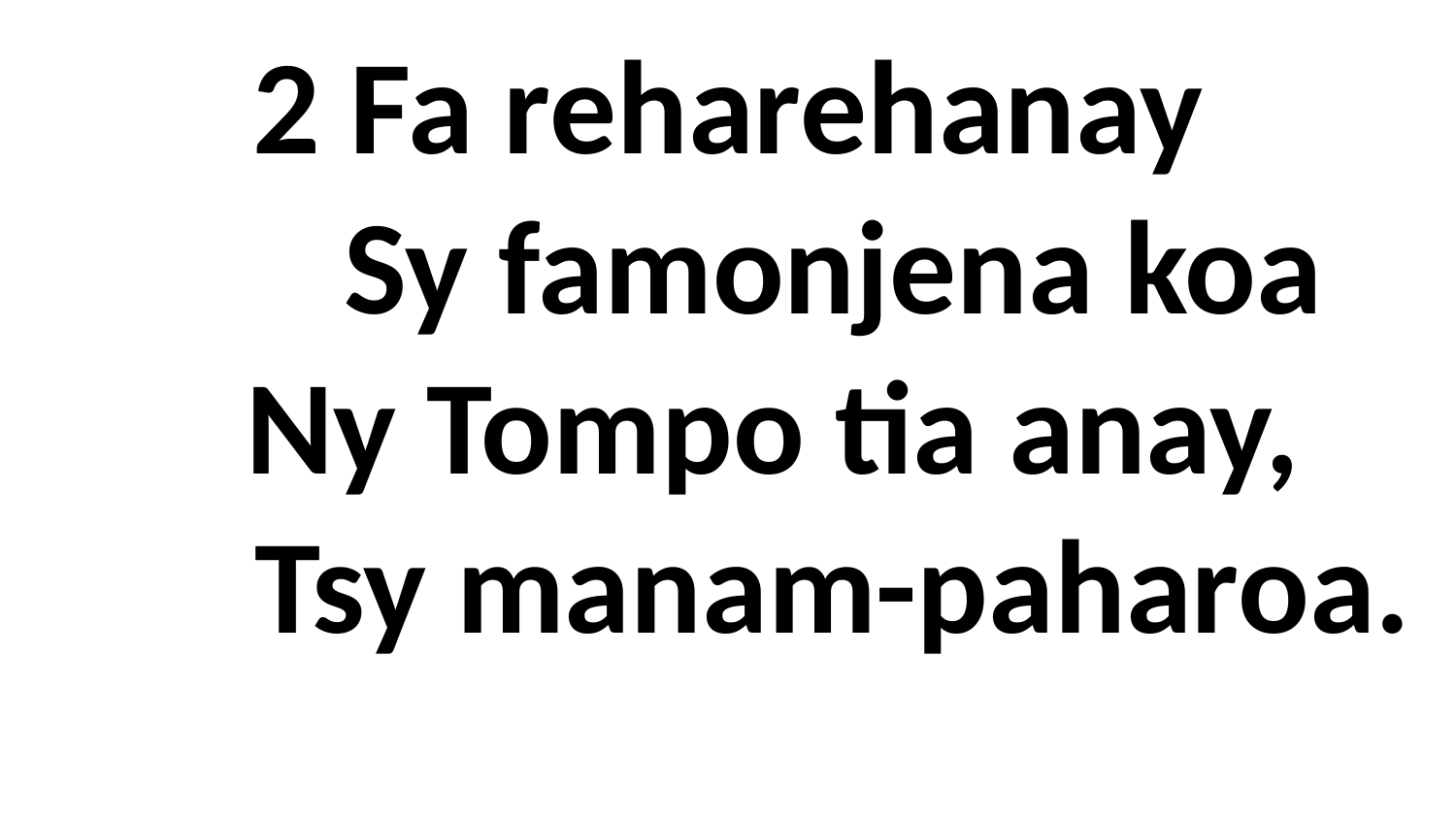

# 2 Fa reharehanay Sy famonjena koa Ny Tompo tia anay, Tsy manam-paharoa.